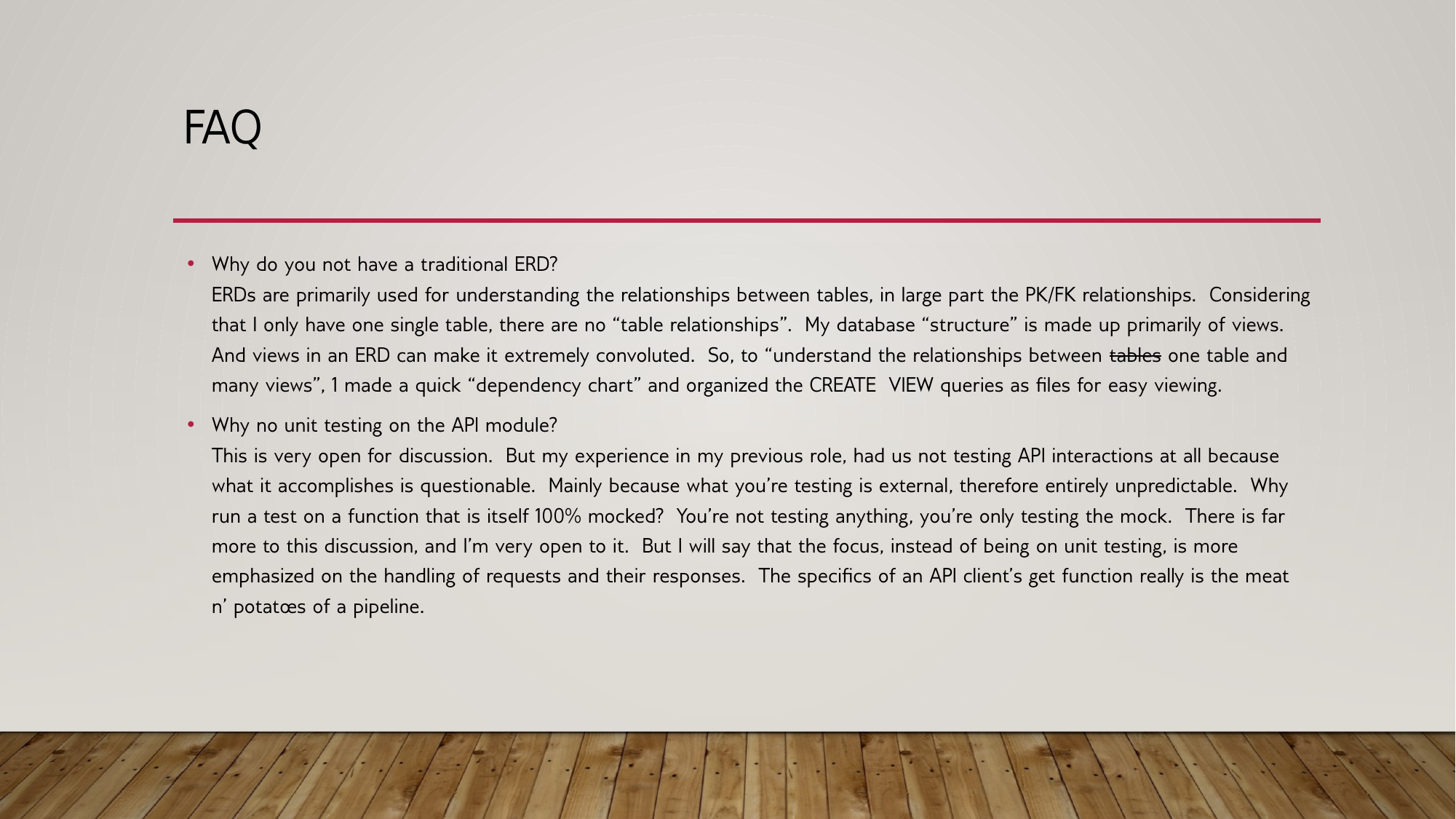

# faq
Why do you not have a traditional ERD?
ERDs are primarily used for understanding the relationships between tables, in large part the PK/FK relationships.  Considering that I only have one single table, there are no “table relationships”.  My database “structure” is made up primarily of views.  And views in an ERD can make it extremely convoluted.  So, to “understand the relationships between tables one table and many views”, 1 made a quick “dependency chart” and organized the CREATE  VIEW queries as files for easy viewing.
Why no unit testing on the API module?
This is very open for discussion.  But my experience in my previous role, had us not testing API interactions at all because what it accomplishes is questionable.  Mainly because what you’re testing is external, therefore entirely unpredictable.  Why run a test on a function that is itself 100% mocked?  You’re not testing anything, you’re only testing the mock.  There is far more to this discussion, and I’m very open to it.  But I will say that the focus, instead of being on unit testing, is more emphasized on the handling of requests and their responses.  The specifics of an API client’s get function really is the meat n’ potatoes of a pipeline.